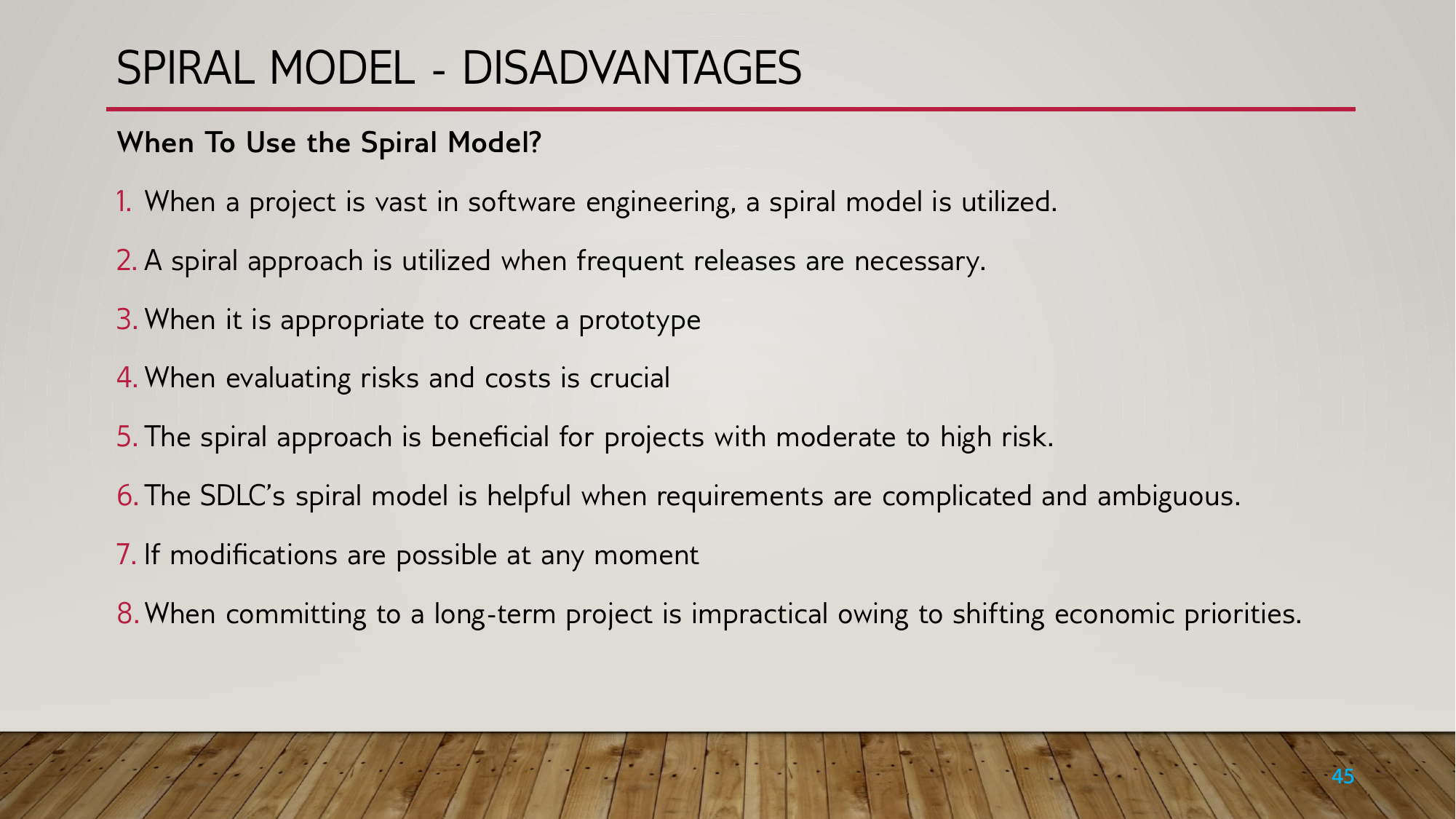

# Spiral model - disadvantages
When To Use the Spiral Model?
When a project is vast in software engineering, a spiral model is utilized.
A spiral approach is utilized when frequent releases are necessary.
When it is appropriate to create a prototype
When evaluating risks and costs is crucial
The spiral approach is beneficial for projects with moderate to high risk.
The SDLC’s spiral model is helpful when requirements are complicated and ambiguous.
If modifications are possible at any moment
When committing to a long-term project is impractical owing to shifting economic priorities.
45